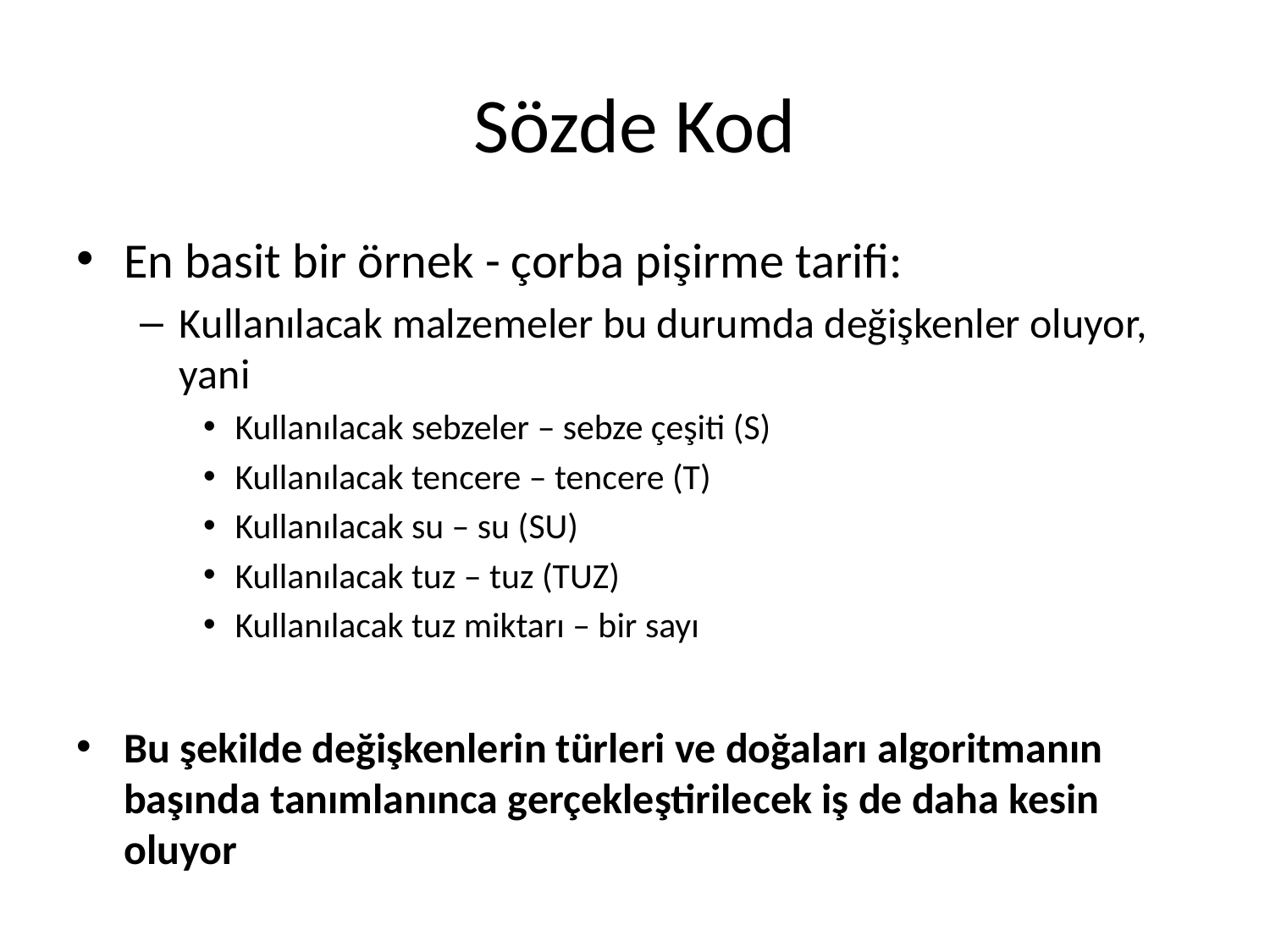

# Sözde Kod
En basit bir örnek - çorba pişirme tarifi:
Kullanılacak malzemeler bu durumda değişkenler oluyor, yani
Kullanılacak sebzeler – sebze çeşiti (S)
Kullanılacak tencere – tencere (T)
Kullanılacak su – su (SU)
Kullanılacak tuz – tuz (TUZ)
Kullanılacak tuz miktarı – bir sayı

Bu şekilde değişkenlerin türleri ve doğaları algoritmanın başında tanımlanınca gerçekleştirilecek iş de daha kesin oluyor